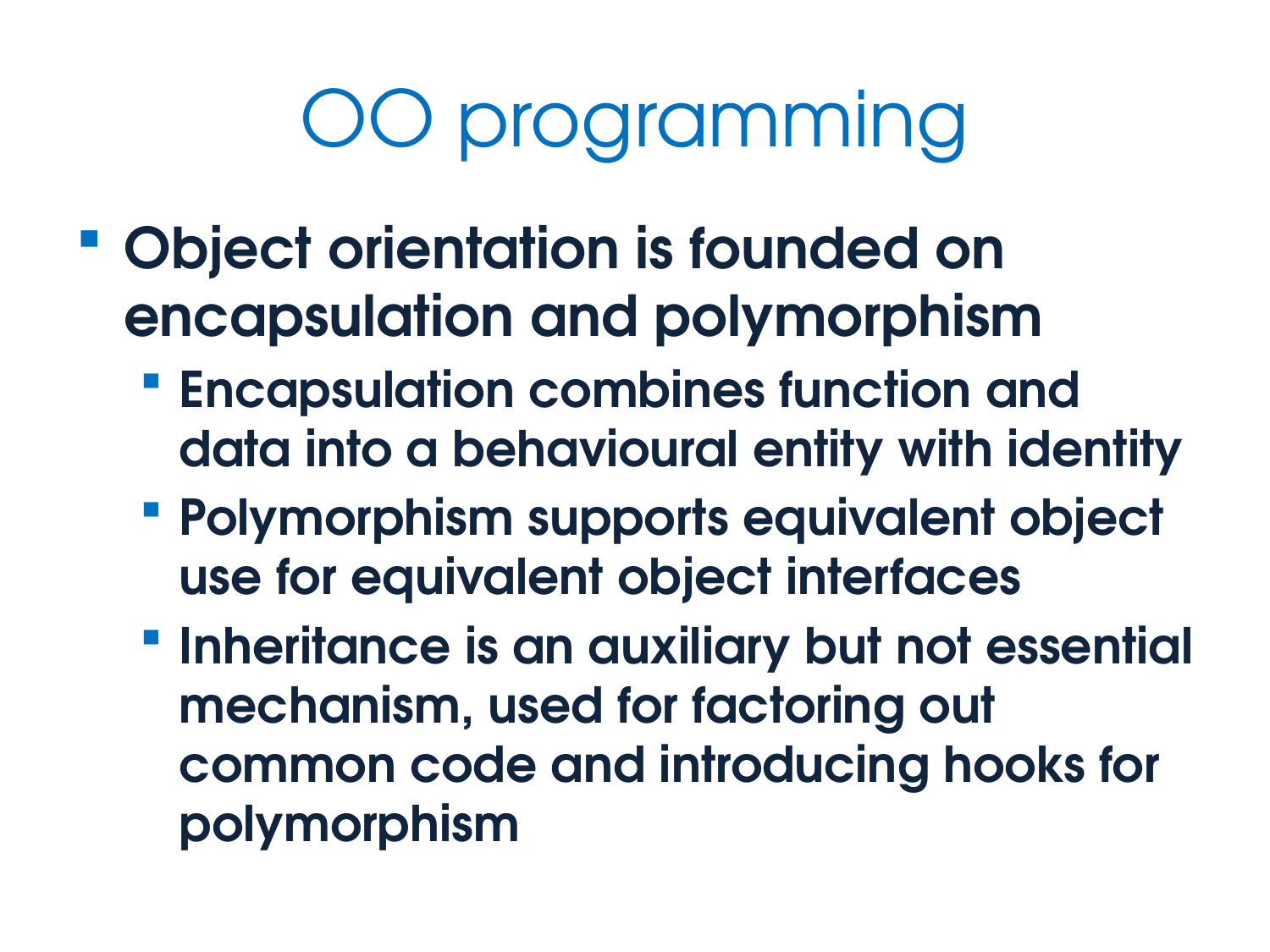

# OO programming
Object orientation is founded on encapsulation and polymorphism
Encapsulation combines function and data into a behavioural entity with identity
Polymorphism supports equivalent object use for equivalent object interfaces
Inheritance is an auxiliary but not essential mechanism, used for factoring out common code and introducing hooks for polymorphism